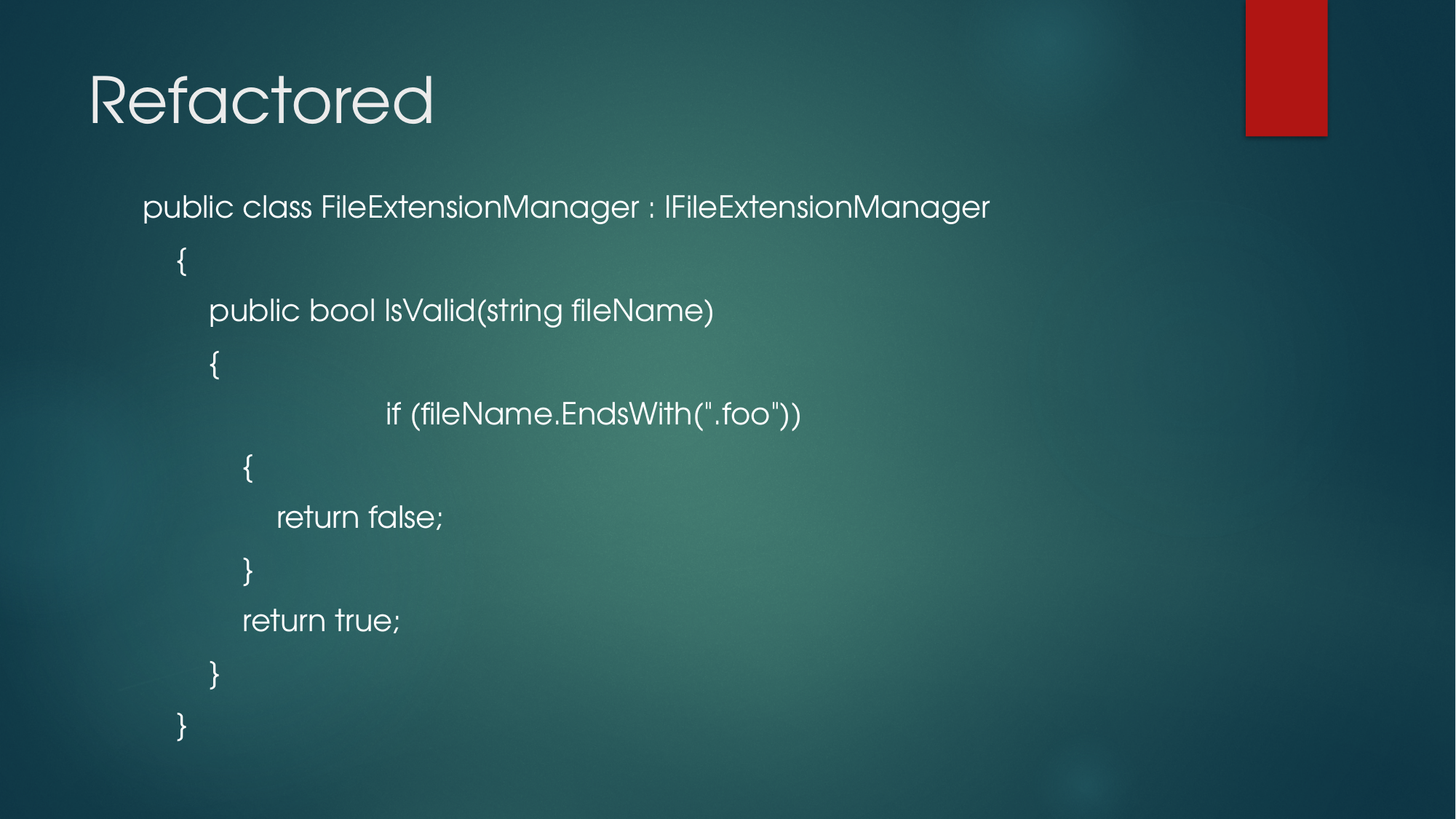

# Refactored
public class FileExtensionManager : IFileExtensionManager
    {
        public bool IsValid(string fileName)
        {
		   if (fileName.EndsWith(".foo"))
            {
                return false;
            }
            return true;
        }
    }